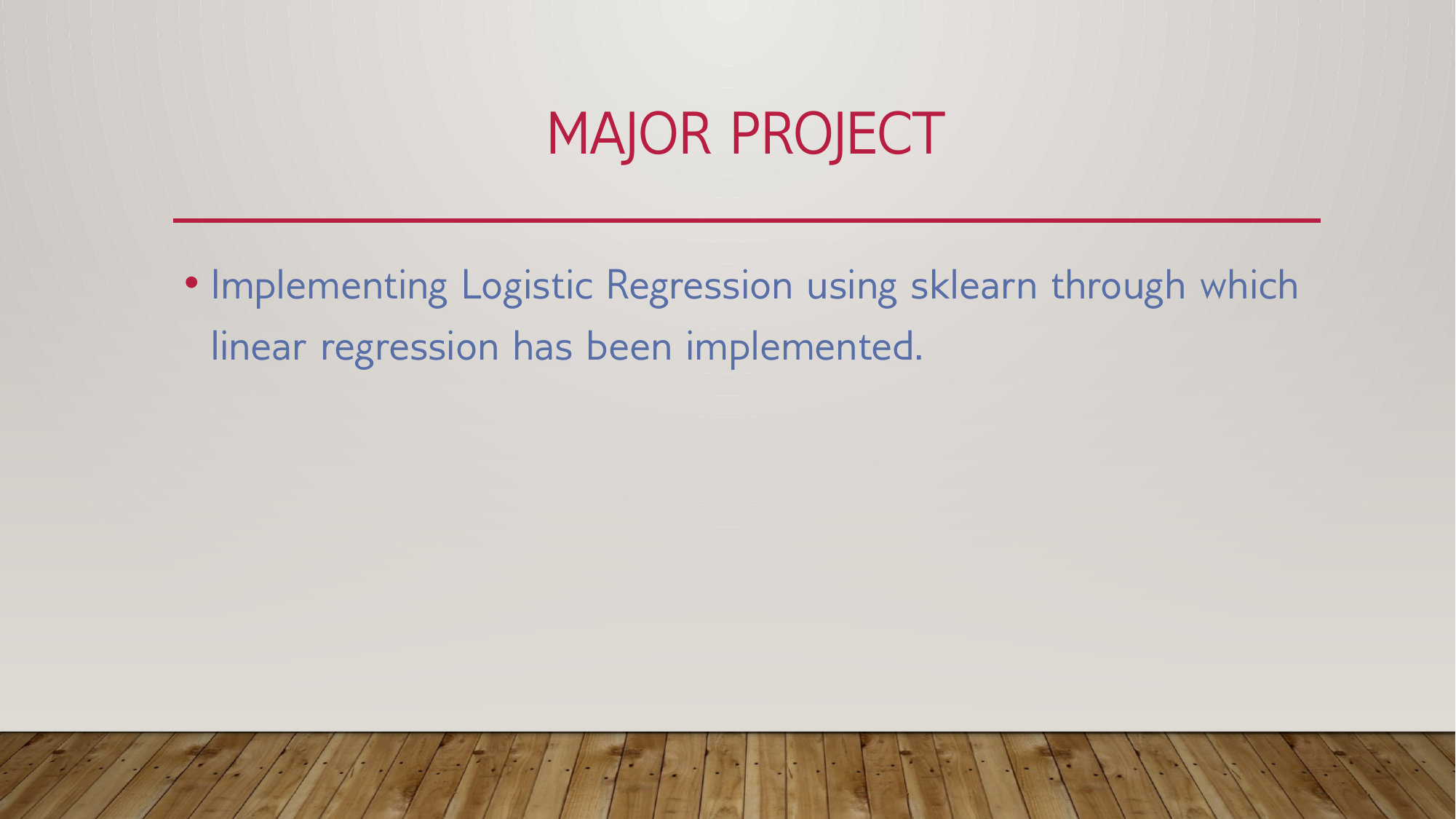

# Major project
Implementing Logistic Regression using sklearn through which linear regression has been implemented.